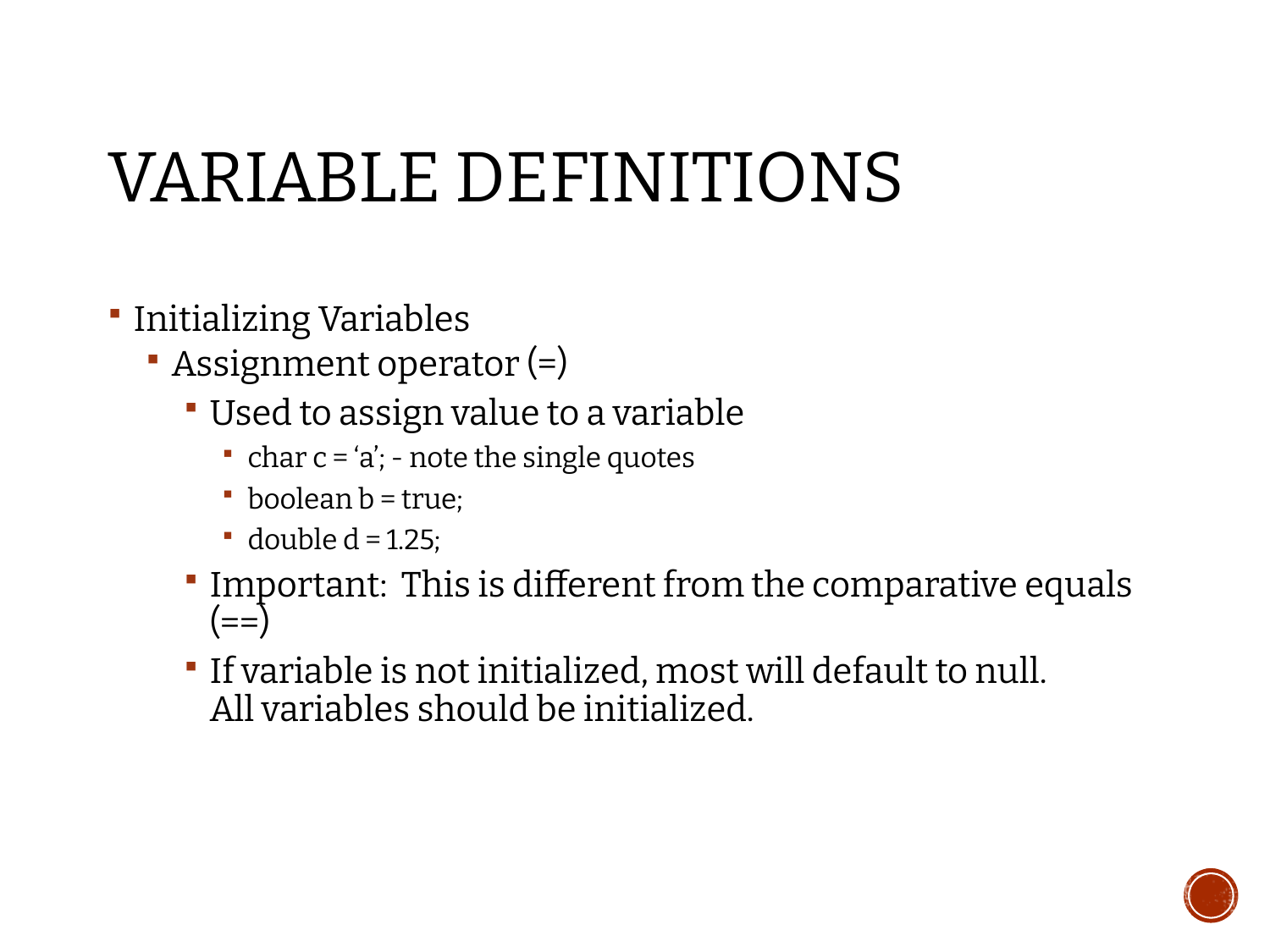

# Variable Definitions
Initializing Variables
Assignment operator (=)
Used to assign value to a variable
char c = ‘a’; - note the single quotes
boolean b = true;
double d = 1.25;
Important:  This is different from the comparative equals (==)
If variable is not initialized, most will default to null.
All variables should be initialized.